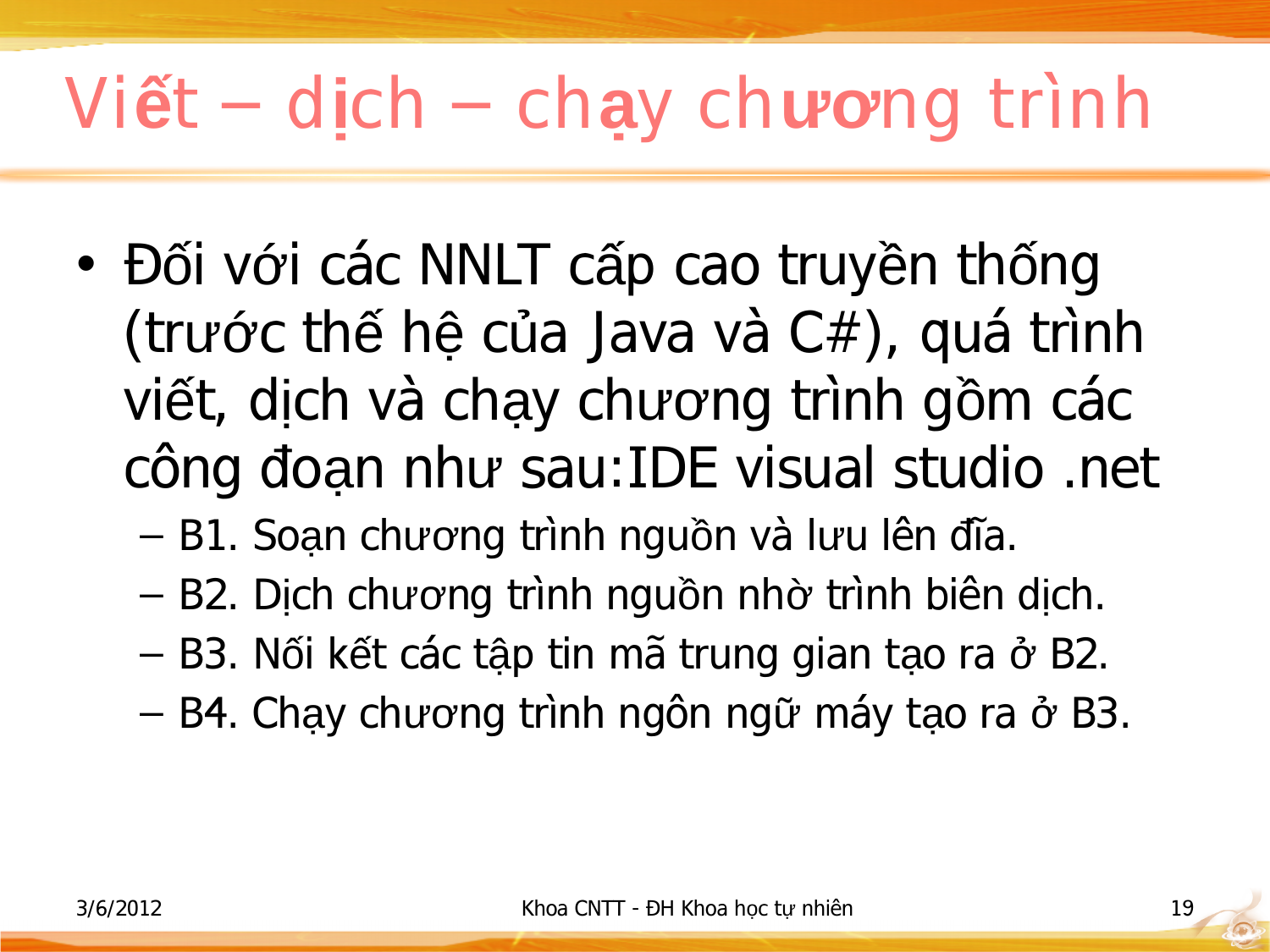

# Viết – dịch – chạy chương trình
Đối với các NNLT cấp cao truyền thống (trước thế hệ của Java và C#), quá trình viết, dịch và chạy chương trình gồm các công đoạn như sau:IDE visual studio .net
B1. Soạn chương trình nguồn và lưu lên đĩa.
B2. Dịch chương trình nguồn nhờ trình biên dịch.
B3. Nối kết các tập tin mã trung gian tạo ra ở B2.
B4. Chạy chương trình ngôn ngữ máy tạo ra ở B3.
3/6/2012
Khoa CNTT - ĐH Khoa học tự nhiên
19